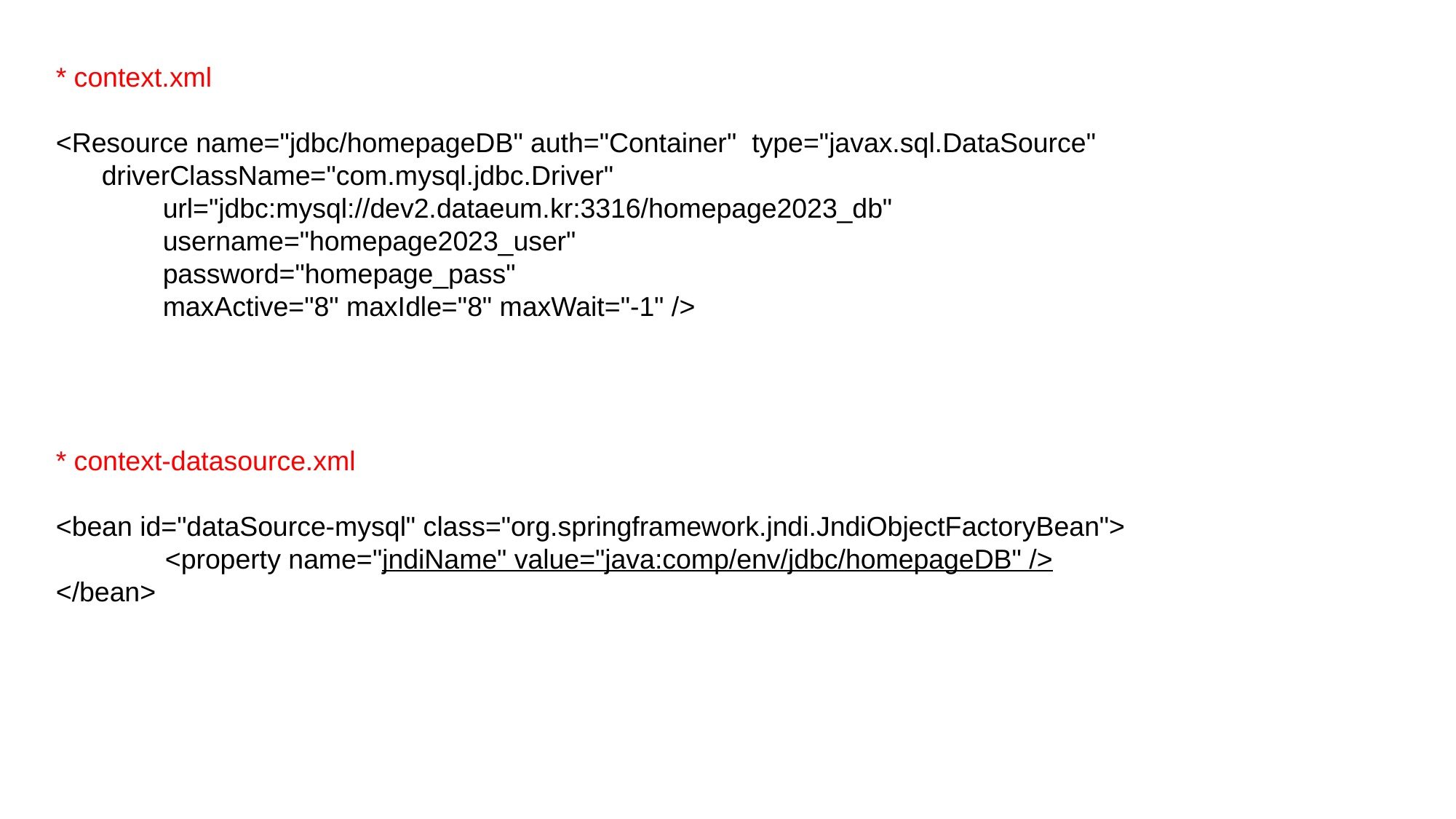

* context.xml

<Resource name="jdbc/homepageDB" auth="Container"  type="javax.sql.DataSource"
      driverClassName="com.mysql.jdbc.Driver"
              url="jdbc:mysql://dev2.dataeum.kr:3316/homepage2023_db"
              username="homepage2023_user"
              password="homepage_pass"
              maxActive="8" maxIdle="8" maxWait="-1" />
* context-datasource.xml

<bean id="dataSource-mysql" class="org.springframework.jndi.JndiObjectFactoryBean">
	<property name="jndiName" value="java:comp/env/jdbc/homepageDB" />
</bean>